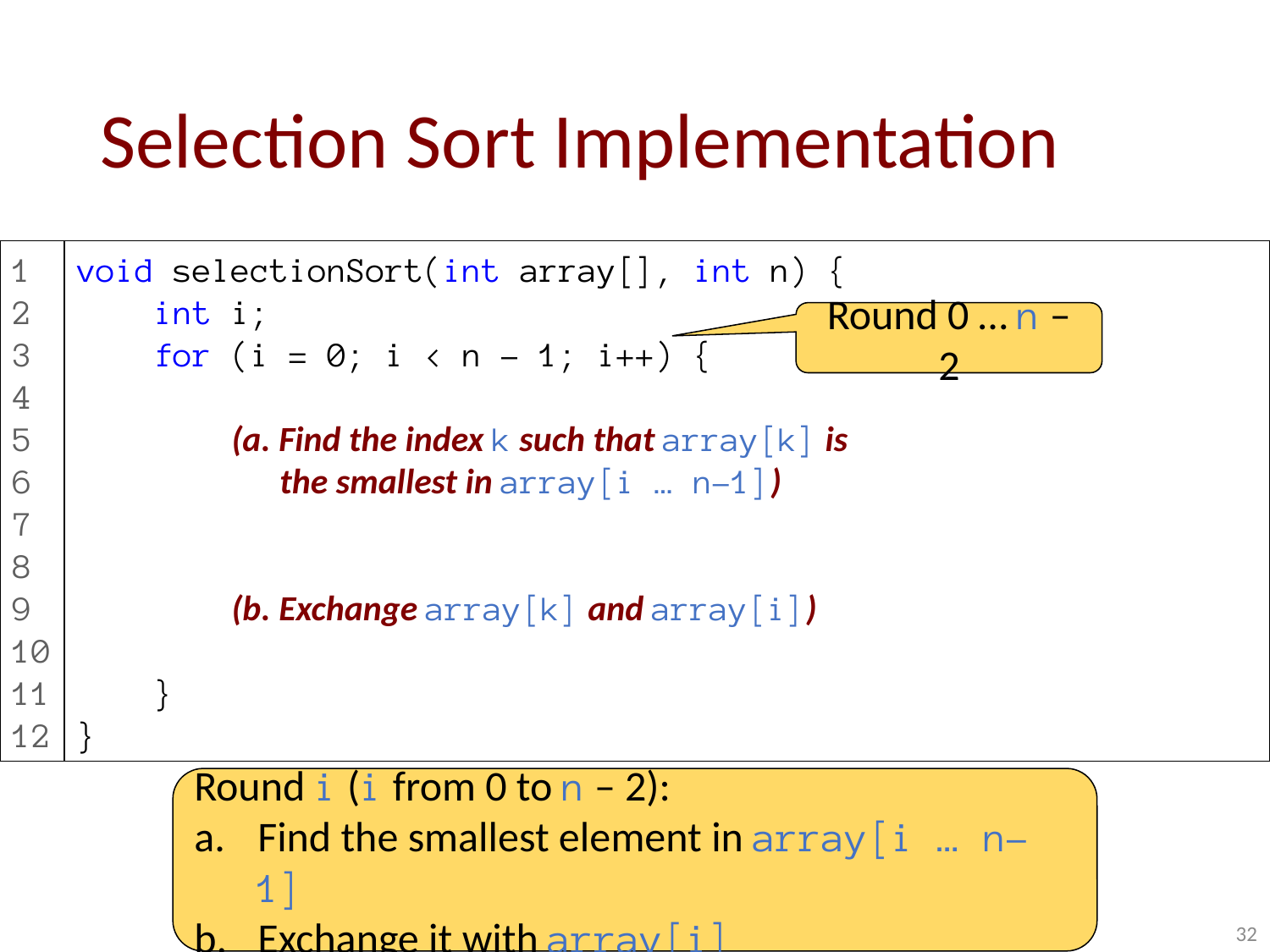

# Selection Sort Implementation
1
2
3
4
5
6
7
8
9
10
11
12
void selectionSort(int array[], int n) {
    int i;
    for (i = 0; i < n - 1; i++) {

        (a. Find the index k such that array[k] is
              the smallest in array[i … n-1])

        (b. Exchange array[k] and array[i])

    }
}
Round 0 … n – 2
Round i (i from 0 to n – 2):
Find the smallest element in array[i … n-1]
Exchange it with array[i]
32